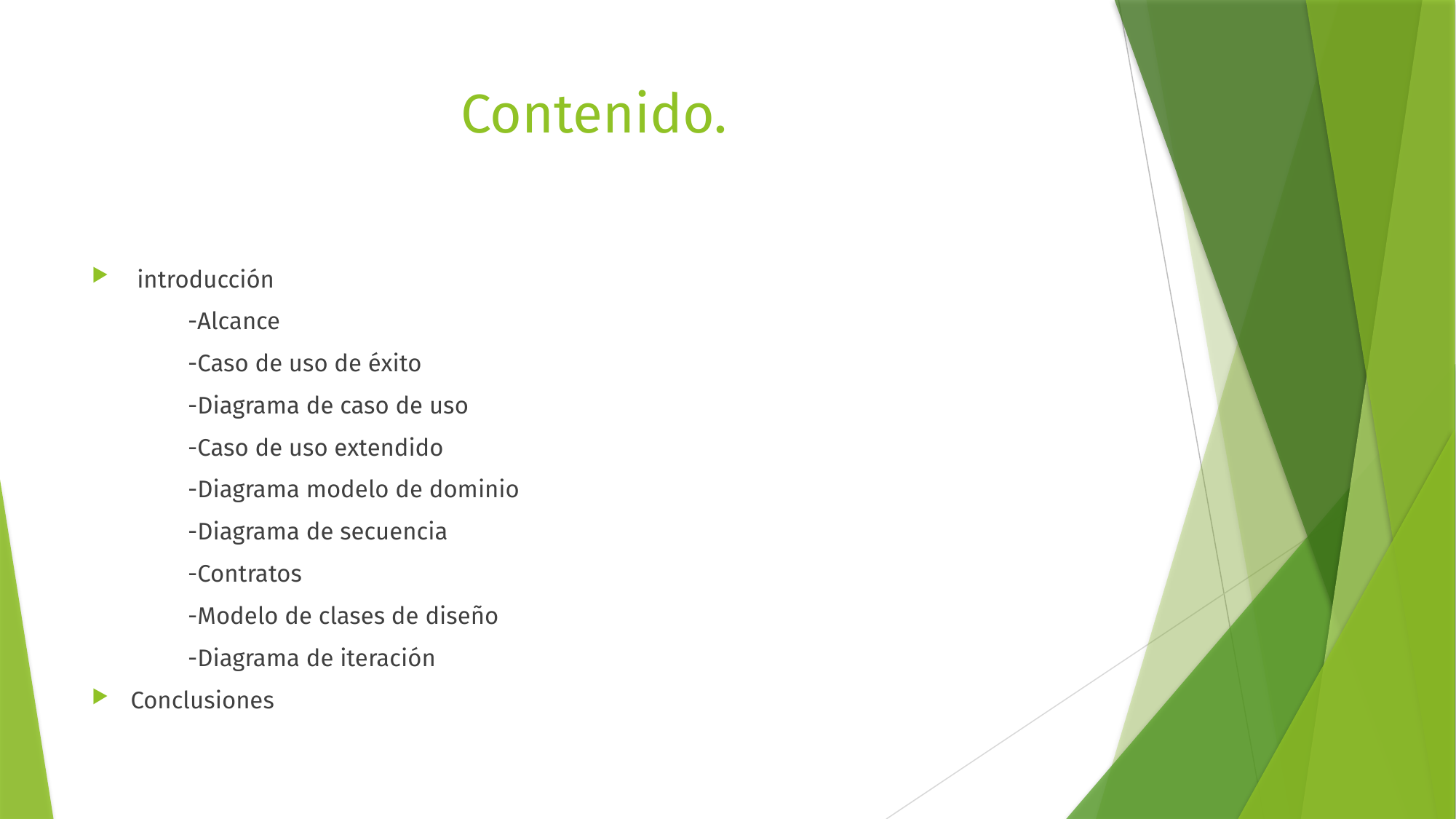

# Contenido.
 introducción
	-Alcance
	-Caso de uso de éxito
	-Diagrama de caso de uso
	-Caso de uso extendido
	-Diagrama modelo de dominio
	-Diagrama de secuencia
	-Contratos
	-Modelo de clases de diseño
	-Diagrama de iteración
Conclusiones